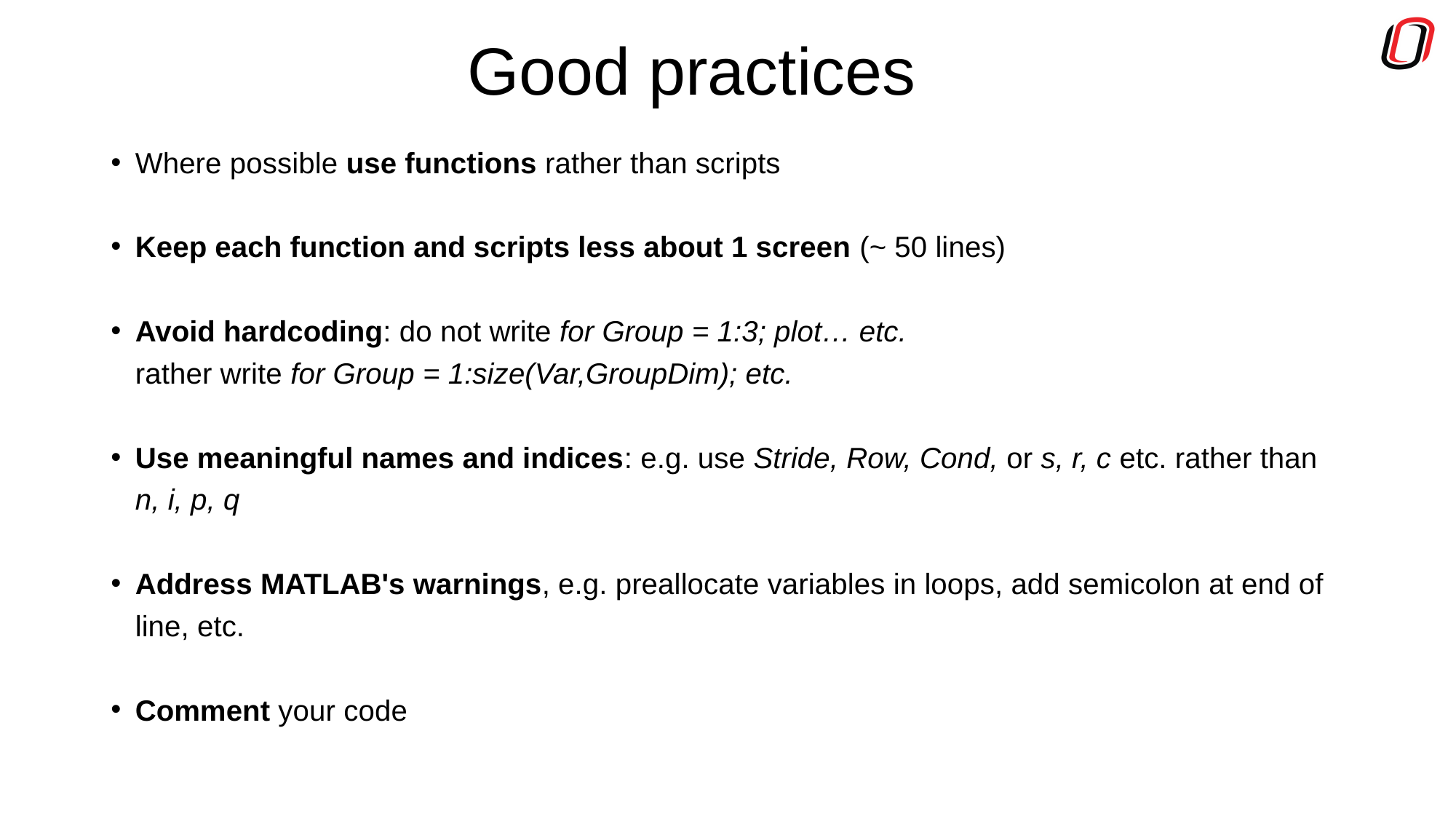

# Good practices
Where possible use functions rather than scripts

Keep each function and scripts less about 1 screen (~ 50 lines)

Avoid hardcoding: do not write for Group = 1:3; plot… etc.
rather write for Group = 1:size(Var,GroupDim); etc.
Use meaningful names and indices: e.g. use Stride, Row, Cond, or s, r, c etc. rather than n, i, p, q

Address MATLAB's warnings, e.g. preallocate variables in loops, add semicolon at end of line, etc.

Comment your code